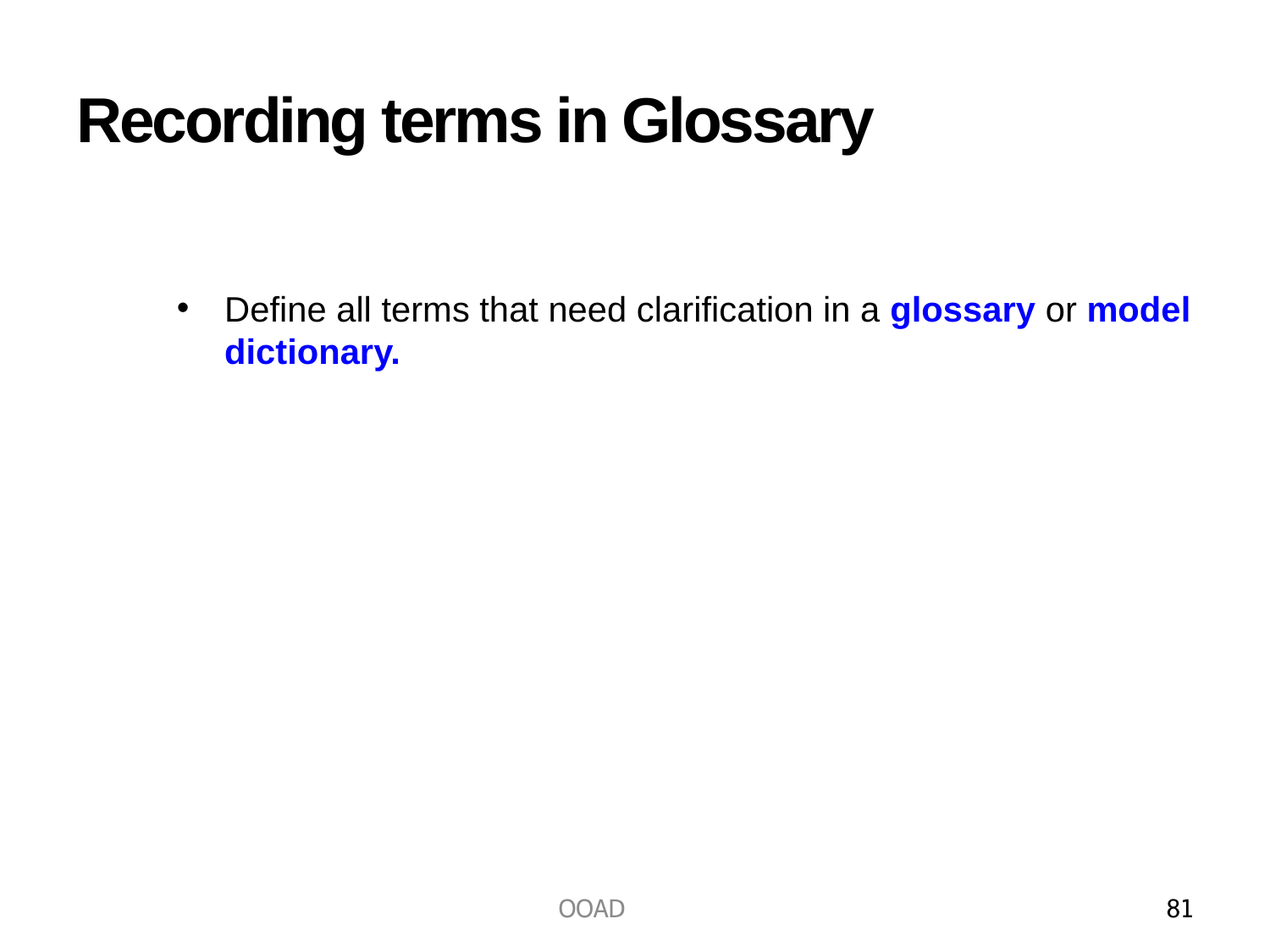

# Recording terms in Glossary
Define all terms that need clarification in a glossary or model dictionary.
OOAD
81